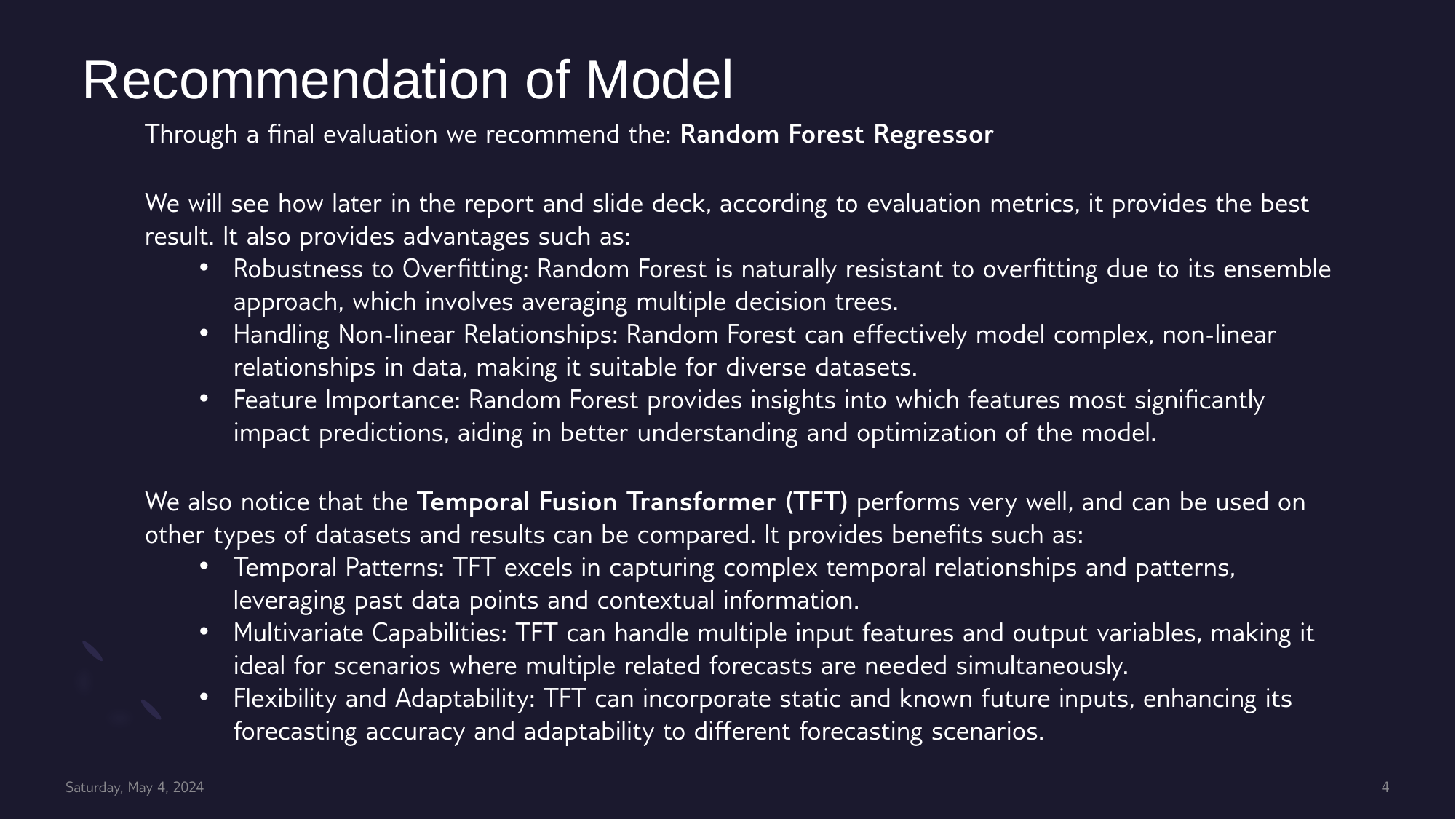

# Recommendation of Model
Through a final evaluation we recommend the: Random Forest Regressor
We will see how later in the report and slide deck, according to evaluation metrics, it provides the best result. It also provides advantages such as:
Robustness to Overfitting: Random Forest is naturally resistant to overfitting due to its ensemble approach, which involves averaging multiple decision trees.
Handling Non-linear Relationships: Random Forest can effectively model complex, non-linear relationships in data, making it suitable for diverse datasets.
Feature Importance: Random Forest provides insights into which features most significantly impact predictions, aiding in better understanding and optimization of the model.
We also notice that the Temporal Fusion Transformer (TFT) performs very well, and can be used on other types of datasets and results can be compared. It provides benefits such as:
Temporal Patterns: TFT excels in capturing complex temporal relationships and patterns, leveraging past data points and contextual information.
Multivariate Capabilities: TFT can handle multiple input features and output variables, making it ideal for scenarios where multiple related forecasts are needed simultaneously.
Flexibility and Adaptability: TFT can incorporate static and known future inputs, enhancing its forecasting accuracy and adaptability to different forecasting scenarios.

Saturday, May 4, 2024
4